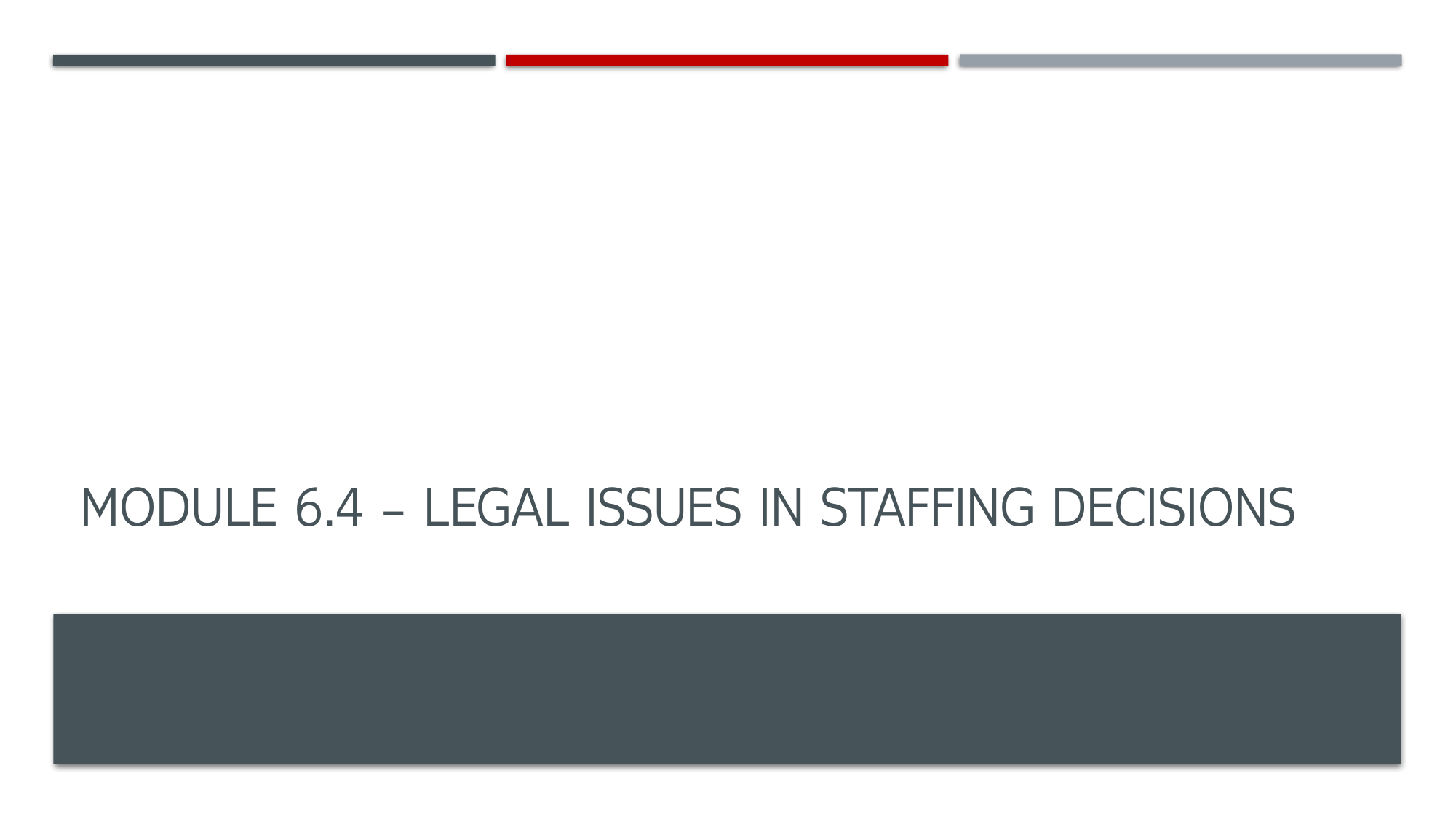

# Module 6.4 – Legal Issues in Staffing decisions